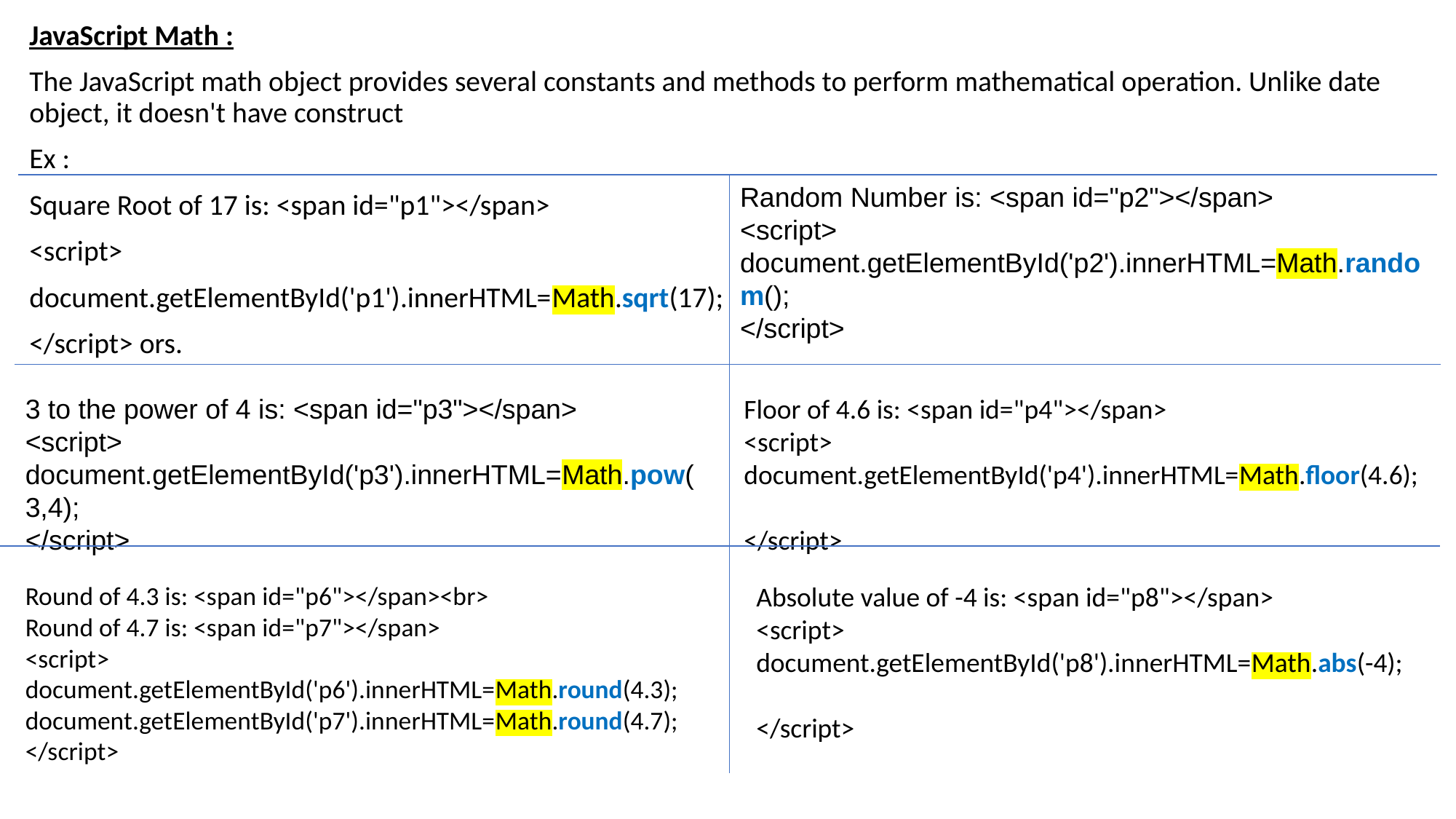

JavaScript Math :
The JavaScript math object provides several constants and methods to perform mathematical operation. Unlike date object, it doesn't have construct
Ex :
Square Root of 17 is: <span id="p1"></span>
<script>
document.getElementById('p1').innerHTML=Math.sqrt(17);
</script> ors.
Random Number is: <span id="p2"></span>
<script>
document.getElementById('p2').innerHTML=Math.random();
</script>
3 to the power of 4 is: <span id="p3"></span>
<script>
document.getElementById('p3').innerHTML=Math.pow(3,4);
</script>
Floor of 4.6 is: <span id="p4"></span>
<script>
document.getElementById('p4').innerHTML=Math.floor(4.6);
</script>
Round of 4.3 is: <span id="p6"></span><br>
Round of 4.7 is: <span id="p7"></span>
<script>
document.getElementById('p6').innerHTML=Math.round(4.3);
document.getElementById('p7').innerHTML=Math.round(4.7);
</script>
Absolute value of -4 is: <span id="p8"></span>
<script>
document.getElementById('p8').innerHTML=Math.abs(-4);
</script>